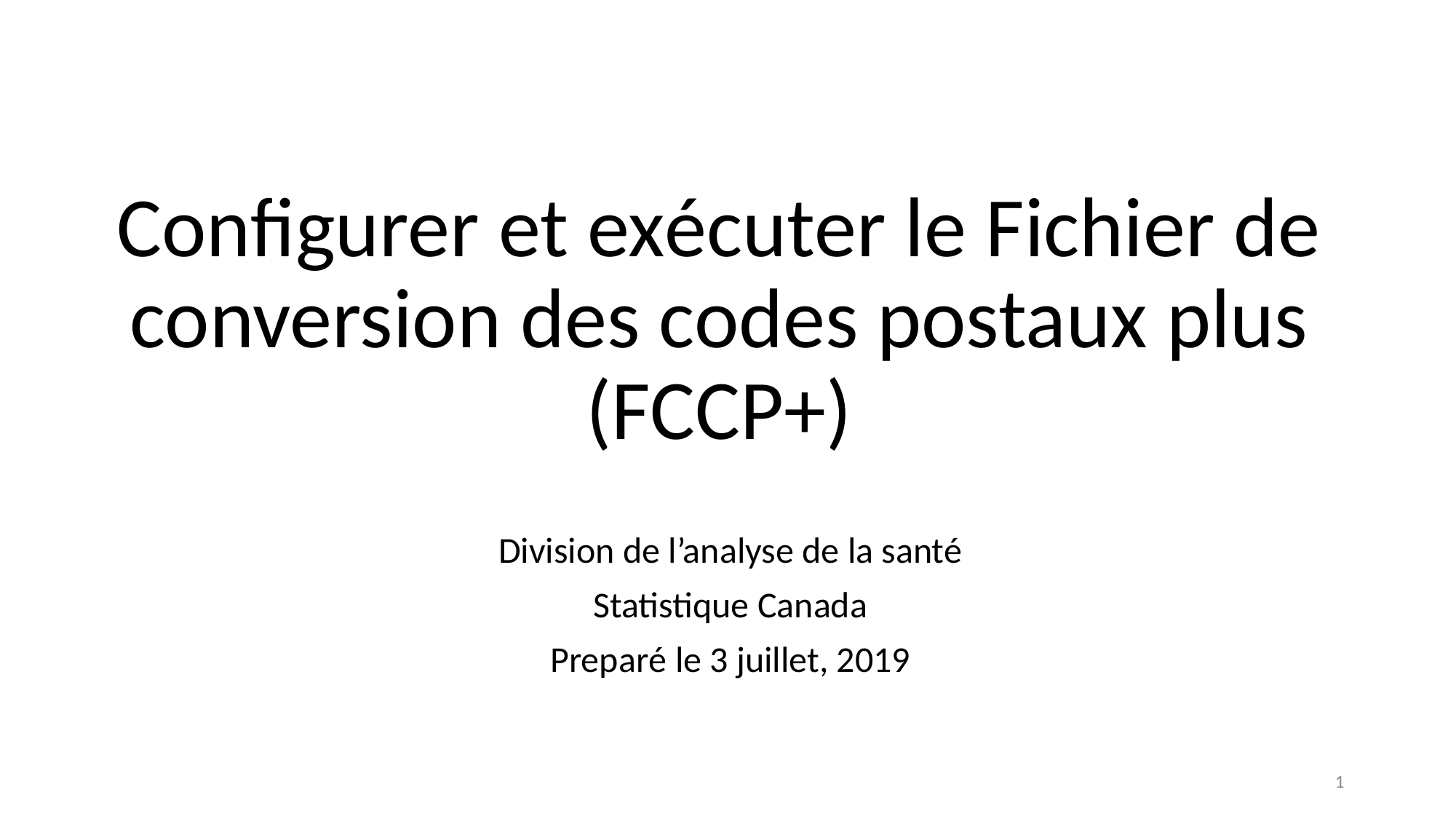

# Configurer et exécuter le Fichier de conversion des codes postaux plus (FCCP+)
Division de l’analyse de la santé
Statistique Canada
Preparé le 3 juillet, 2019
1